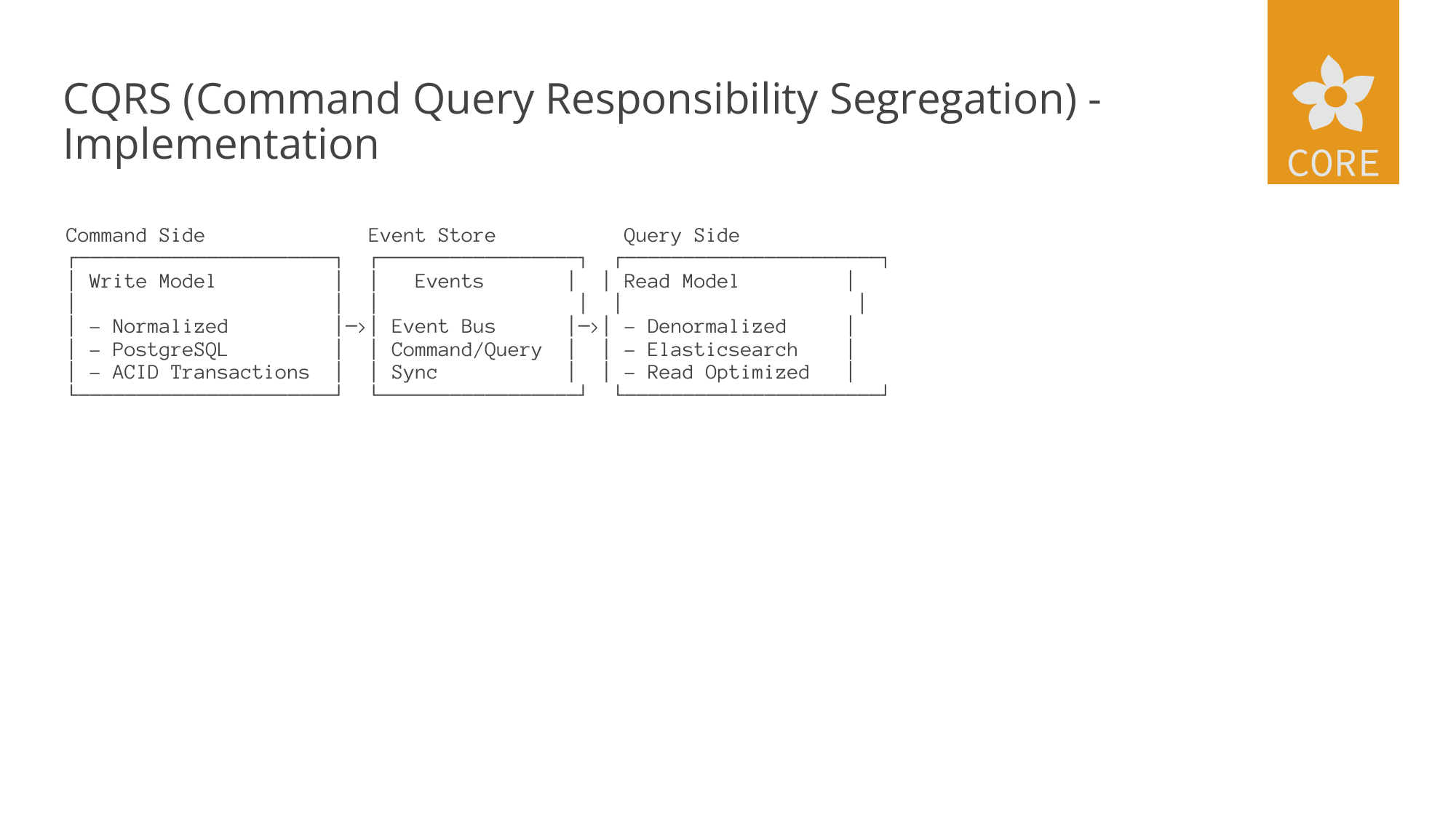

# CQRS (Command Query Responsibility Segregation) - Implementation
Command Side              Event Store           Query Side
┌──────────────────────┐  ┌─────────────────┐  ┌──────────────────────┐
│ Write Model          │  │   Events       │  │ Read Model         │
│                      │  │                 │  │                    │
│ - Normalized         │─>│ Event Bus      │─>│ - Denormalized     │
│ - PostgreSQL         │  │ Command/Query  │  │ - Elasticsearch    │
│ - ACID Transactions  │  │ Sync           │  │ - Read Optimized   │
└──────────────────────┘  └─────────────────┘  └──────────────────────┘